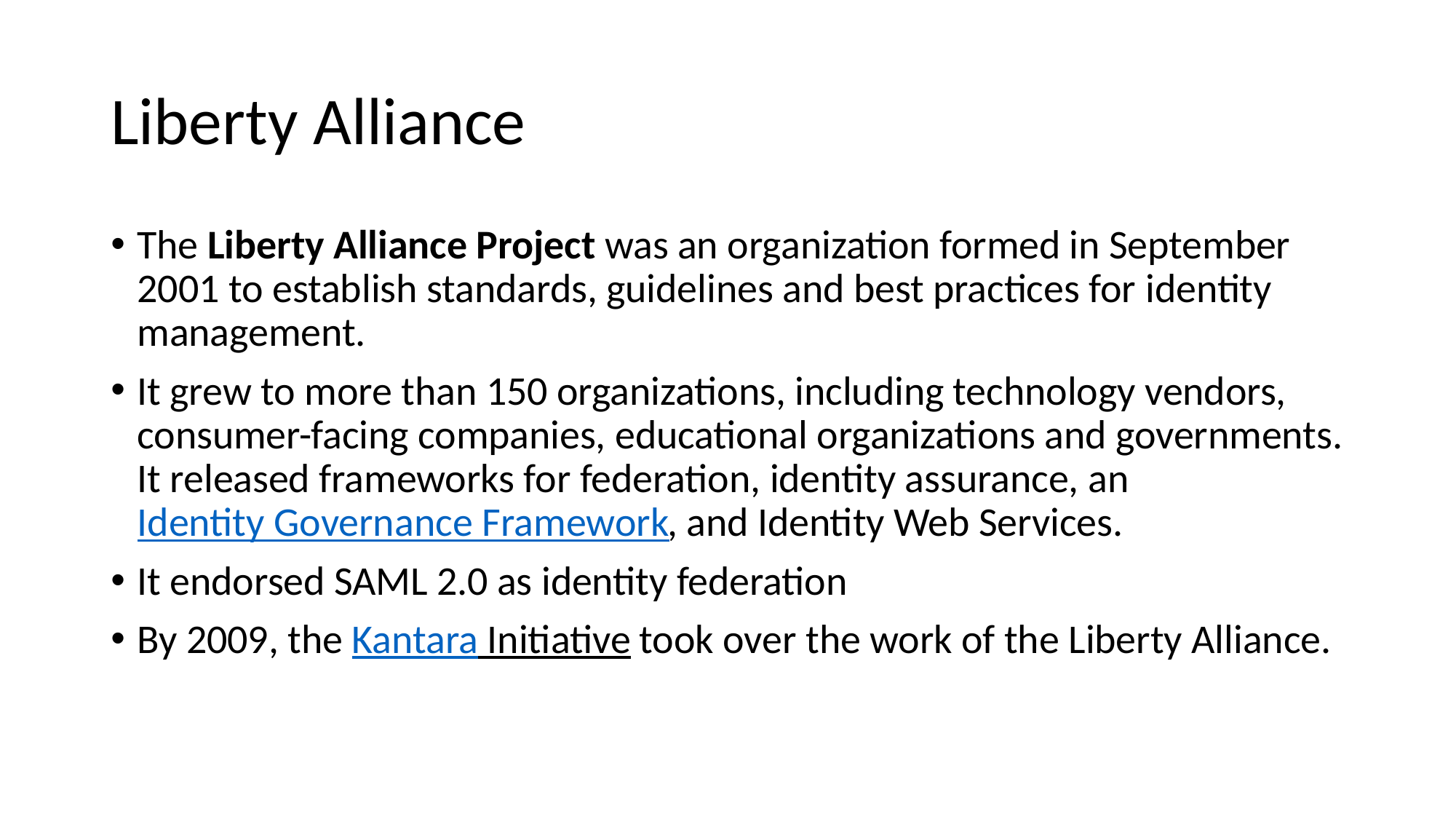

# Liberty Alliance
The Liberty Alliance Project was an organization formed in September 2001 to establish standards, guidelines and best practices for identity management.
It grew to more than 150 organizations, including technology vendors, consumer-facing companies, educational organizations and governments. It released frameworks for federation, identity assurance, an Identity Governance Framework, and Identity Web Services.
It endorsed SAML 2.0 as identity federation
By 2009, the Kantara Initiative took over the work of the Liberty Alliance.